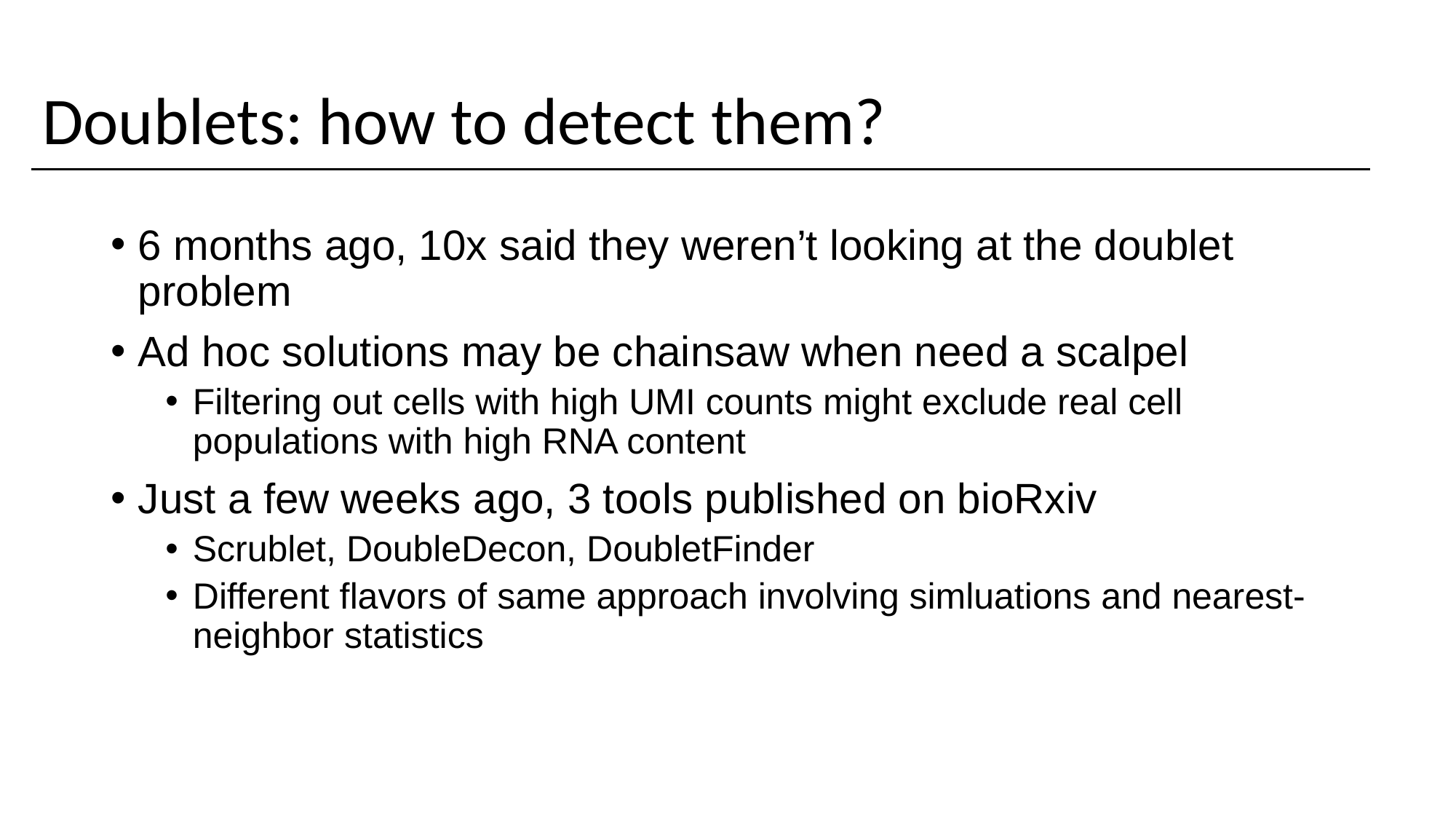

# Doublets: how to detect them?
6 months ago, 10x said they weren’t looking at the doublet problem
Ad hoc solutions may be chainsaw when need a scalpel
Filtering out cells with high UMI counts might exclude real cell populations with high RNA content
Just a few weeks ago, 3 tools published on bioRxiv
Scrublet, DoubleDecon, DoubletFinder
Different flavors of same approach involving simluations and nearest-neighbor statistics